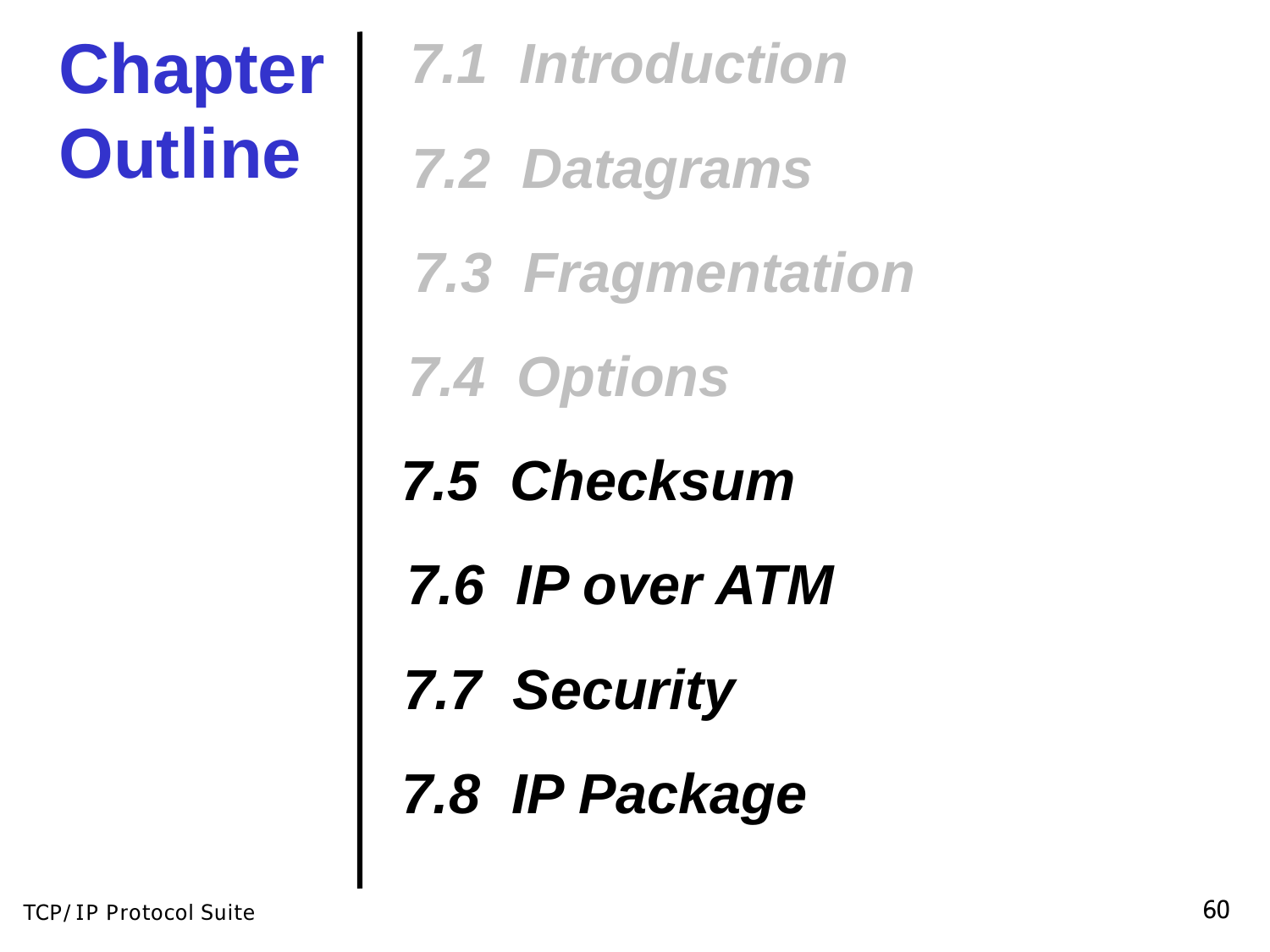

Chapter
Outline
7.1  Introduction

7.2  Datagrams
7.3  Fragmentation
7.4  Options
7.5  Checksum

7.6  IP over ATM
7.7  Security
7.8  IP Package
60
TCP/IP Protocol Suite